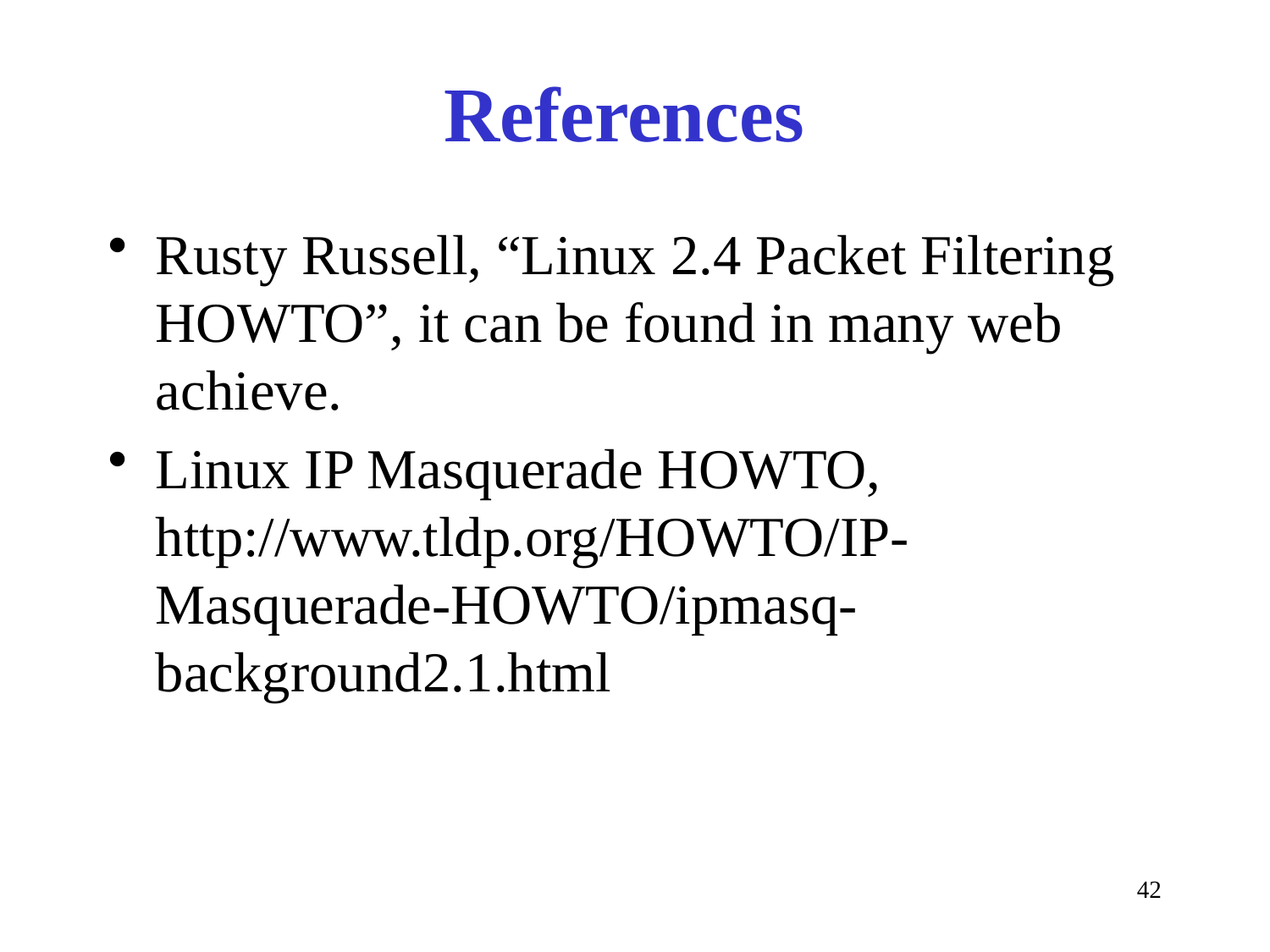

# References
Rusty Russell, “Linux 2.4 Packet Filtering HOWTO”, it can be found in many web achieve.
Linux IP Masquerade HOWTO, http://www.tldp.org/HOWTO/IP-Masquerade-HOWTO/ipmasq-background2.1.html

42